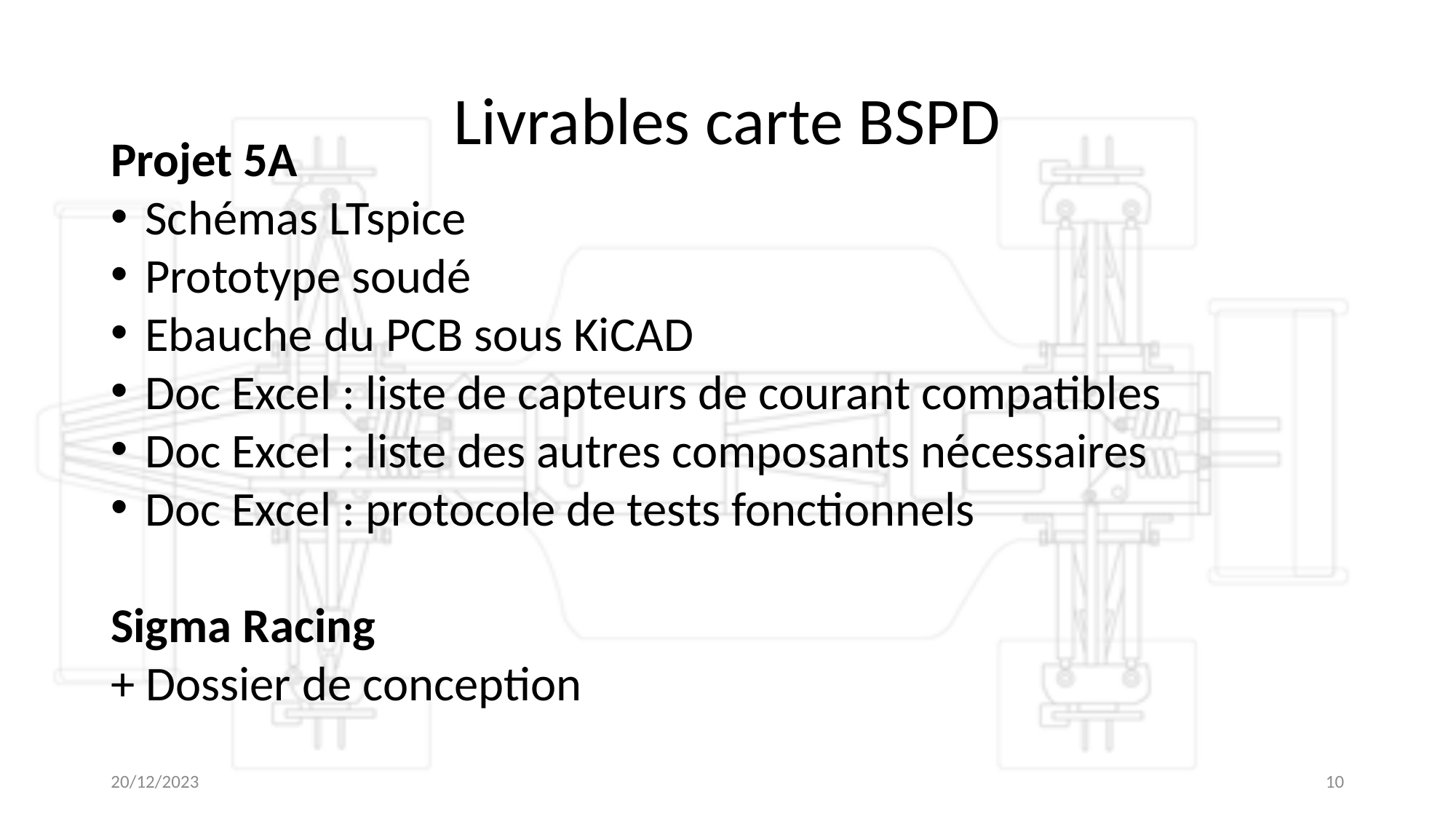

# Livrables carte BSPD
Projet 5A
Schémas LTspice
Prototype soudé
Ebauche du PCB sous KiCAD
Doc Excel : liste de capteurs de courant compatibles
Doc Excel : liste des autres composants nécessaires
Doc Excel : protocole de tests fonctionnels

Sigma Racing
+ Dossier de conception
20/12/2023
10